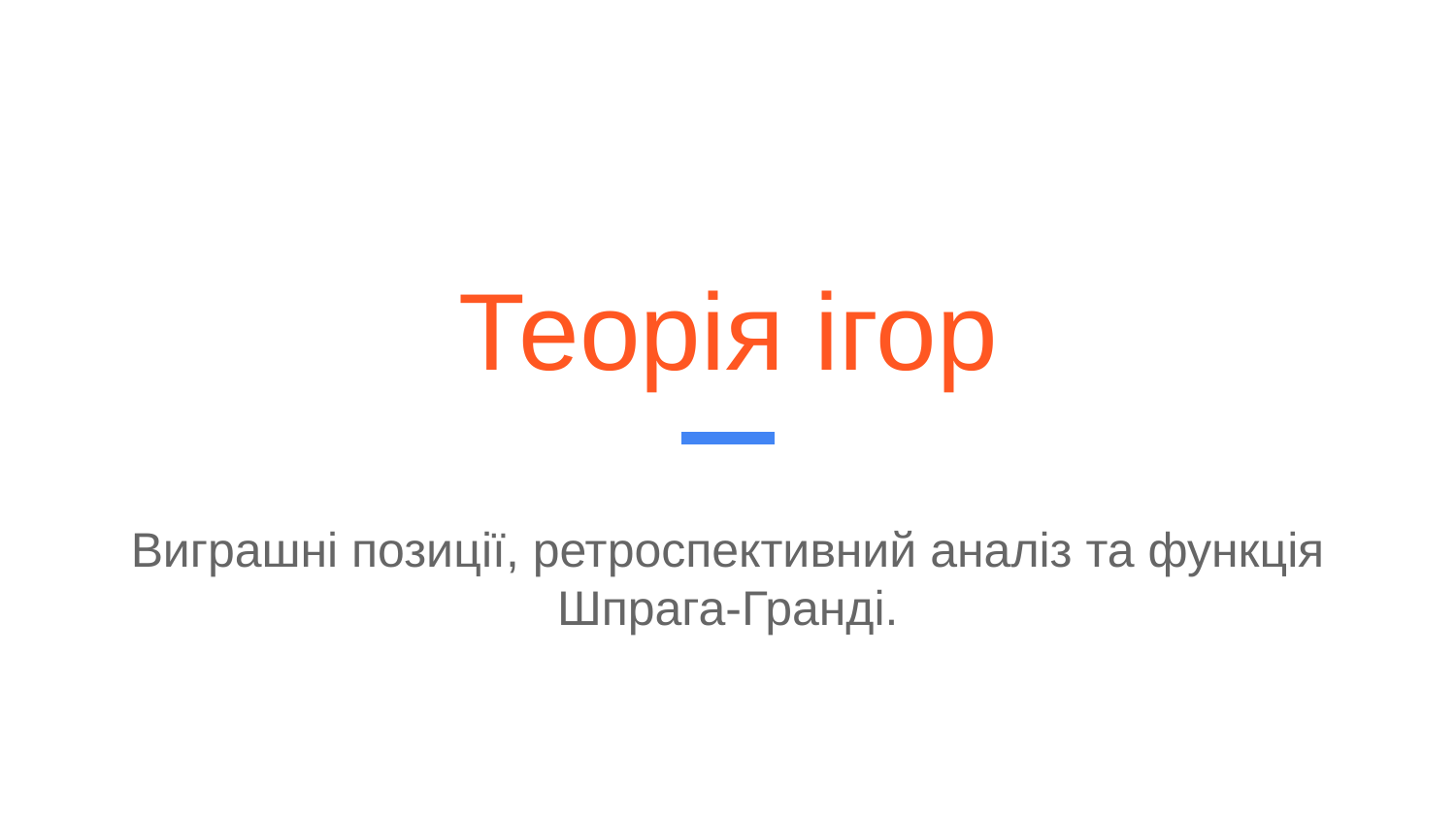

# Теорія ігор
Виграшні позиції, ретроспективний аналіз та функція Шпрага-Гранді.